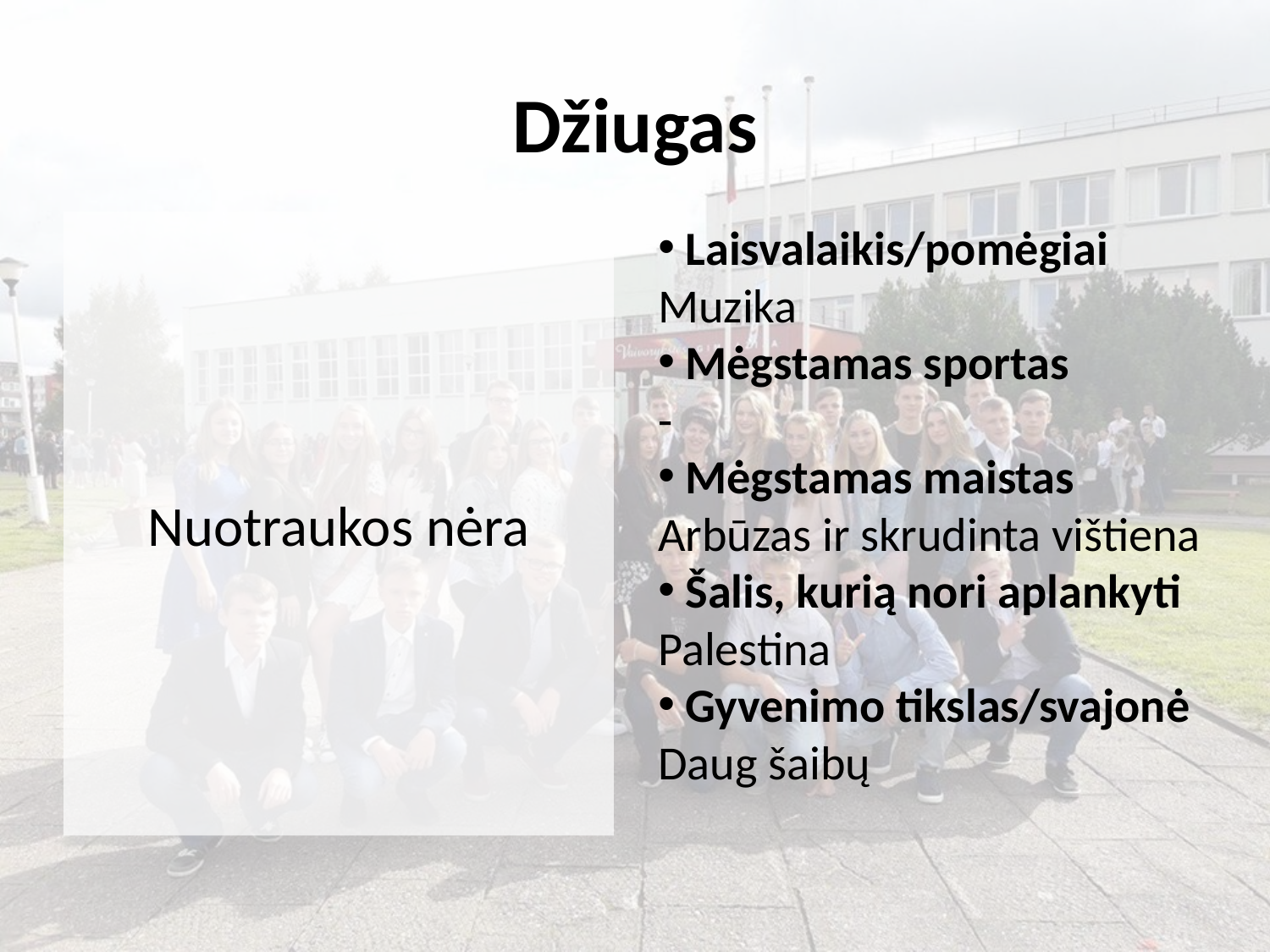

# Džiugas
 Laisvalaikis/pomėgiai
Muzika
 Mėgstamas sportas
-
 Mėgstamas maistas
Arbūzas ir skrudinta vištiena
 Šalis, kurią nori aplankyti
Palestina
 Gyvenimo tikslas/svajonė
Daug šaibų
Nuotraukos nėra